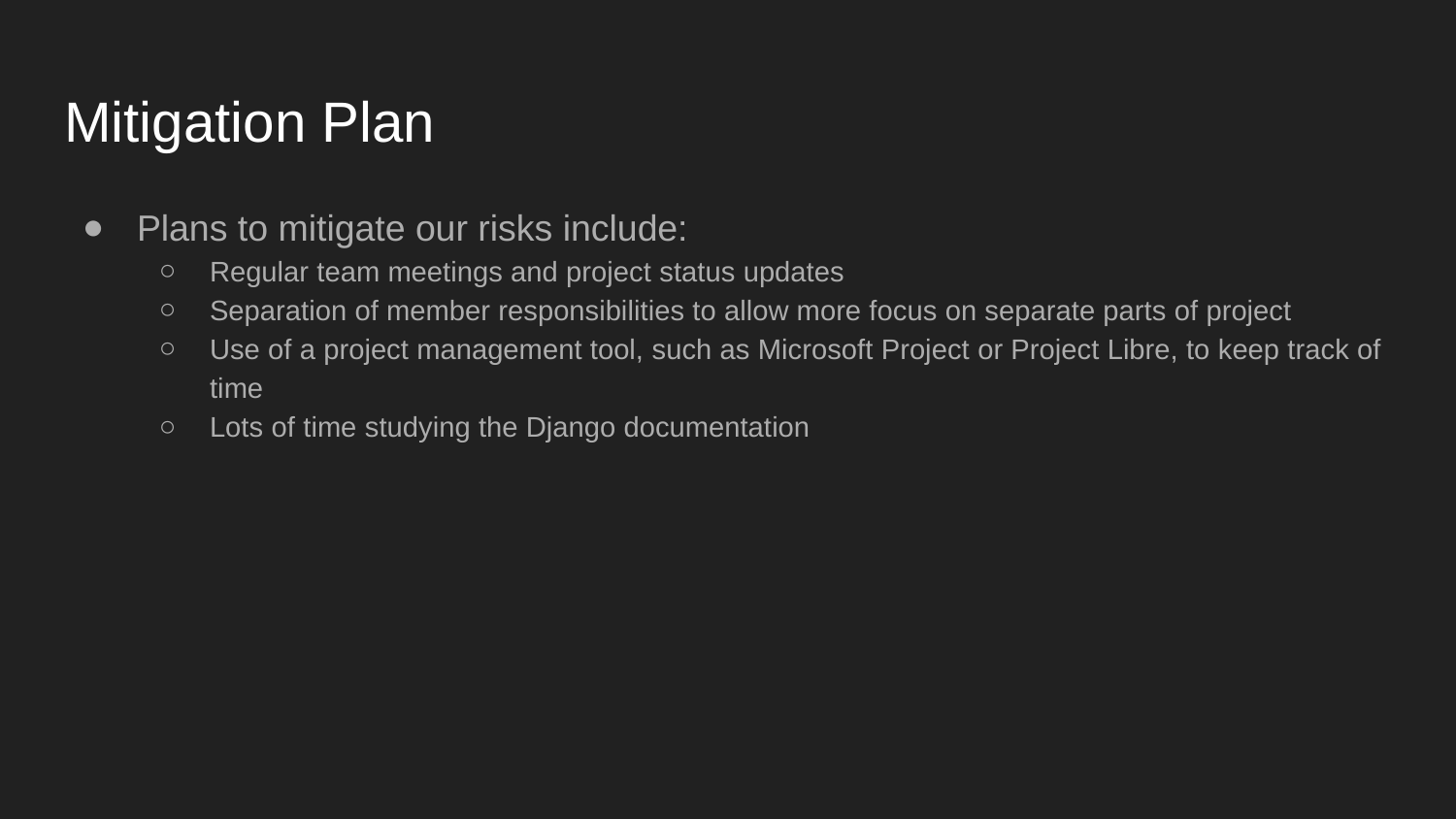

# Mitigation Plan
Plans to mitigate our risks include:
Regular team meetings and project status updates
Separation of member responsibilities to allow more focus on separate parts of project
Use of a project management tool, such as Microsoft Project or Project Libre, to keep track of time
Lots of time studying the Django documentation